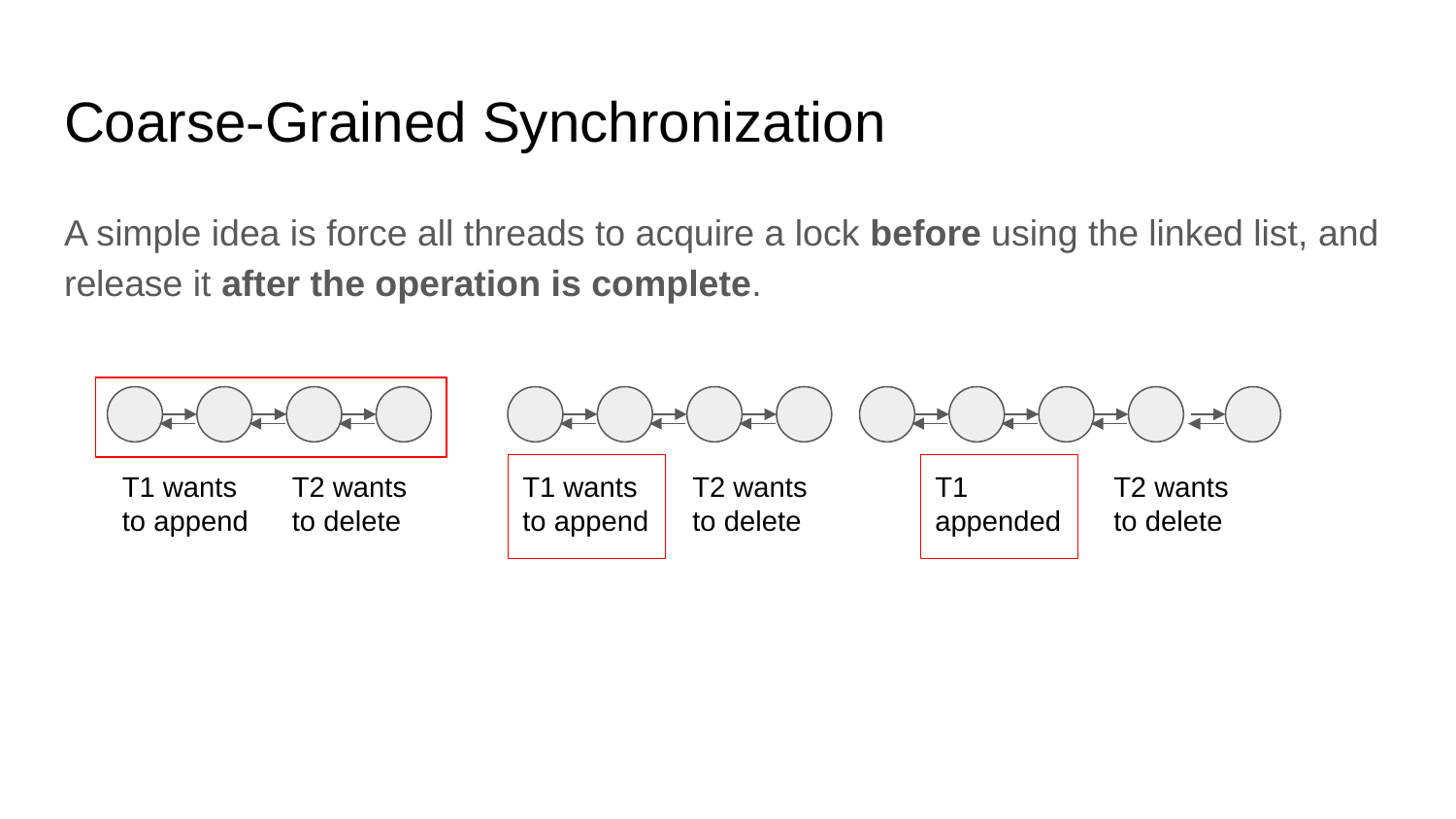

# Coarse-Grained Synchronization

A simple idea is force all threads to acquire a lock before using the linked list, and release it after the operation is complete.

T1 wants to append
T2 wants to delete
T1 wants to append
T2 wants to delete
T1 appended
T2 wants to delete